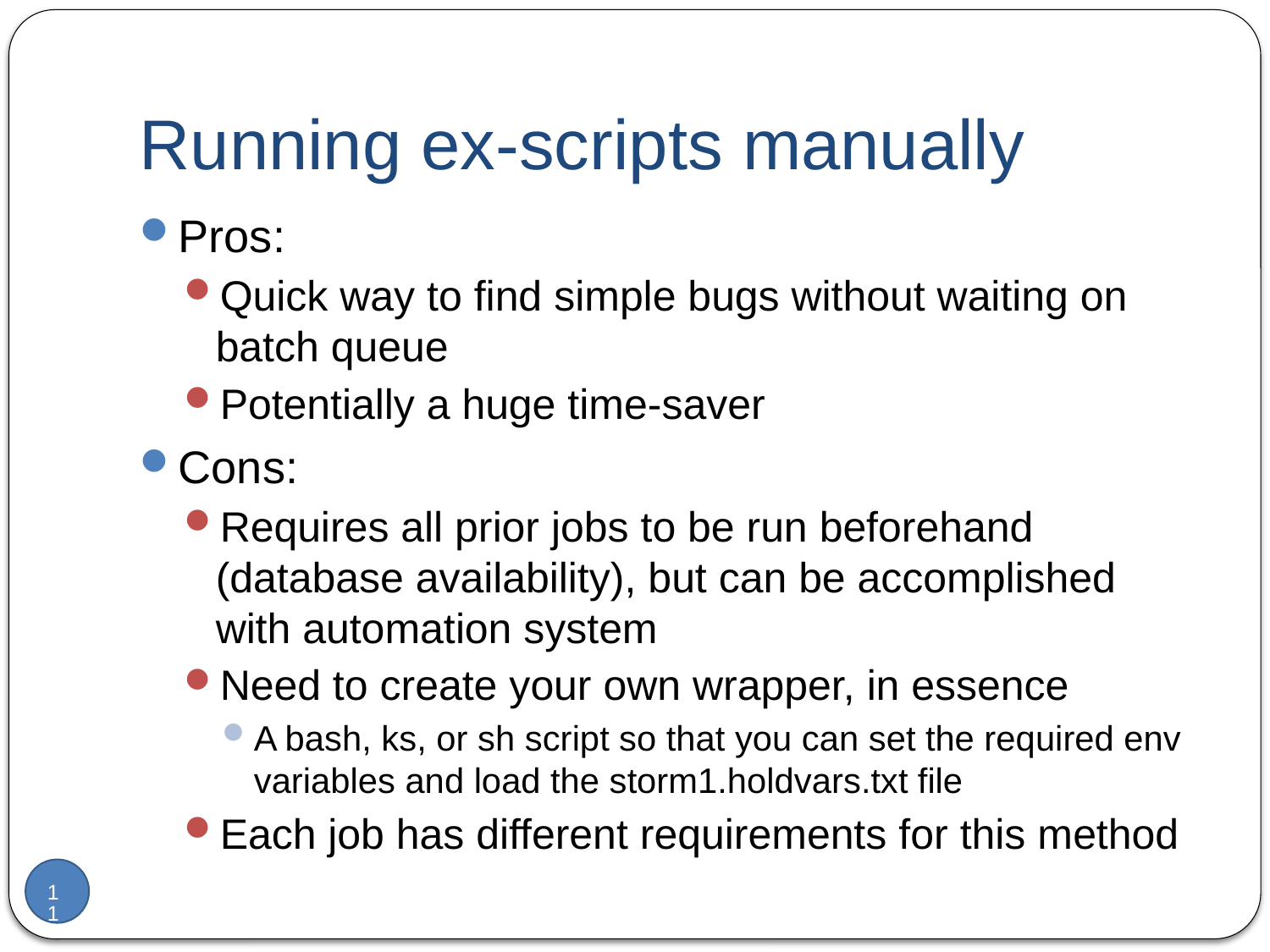

# Running ex-scripts manually
Pros:
Quick way to find simple bugs without waiting on batch queue
Potentially a huge time-saver
Cons:
Requires all prior jobs to be run beforehand (database availability), but can be accomplished with automation system
Need to create your own wrapper, in essence
A bash, ks, or sh script so that you can set the required env variables and load the storm1.holdvars.txt file
Each job has different requirements for this method